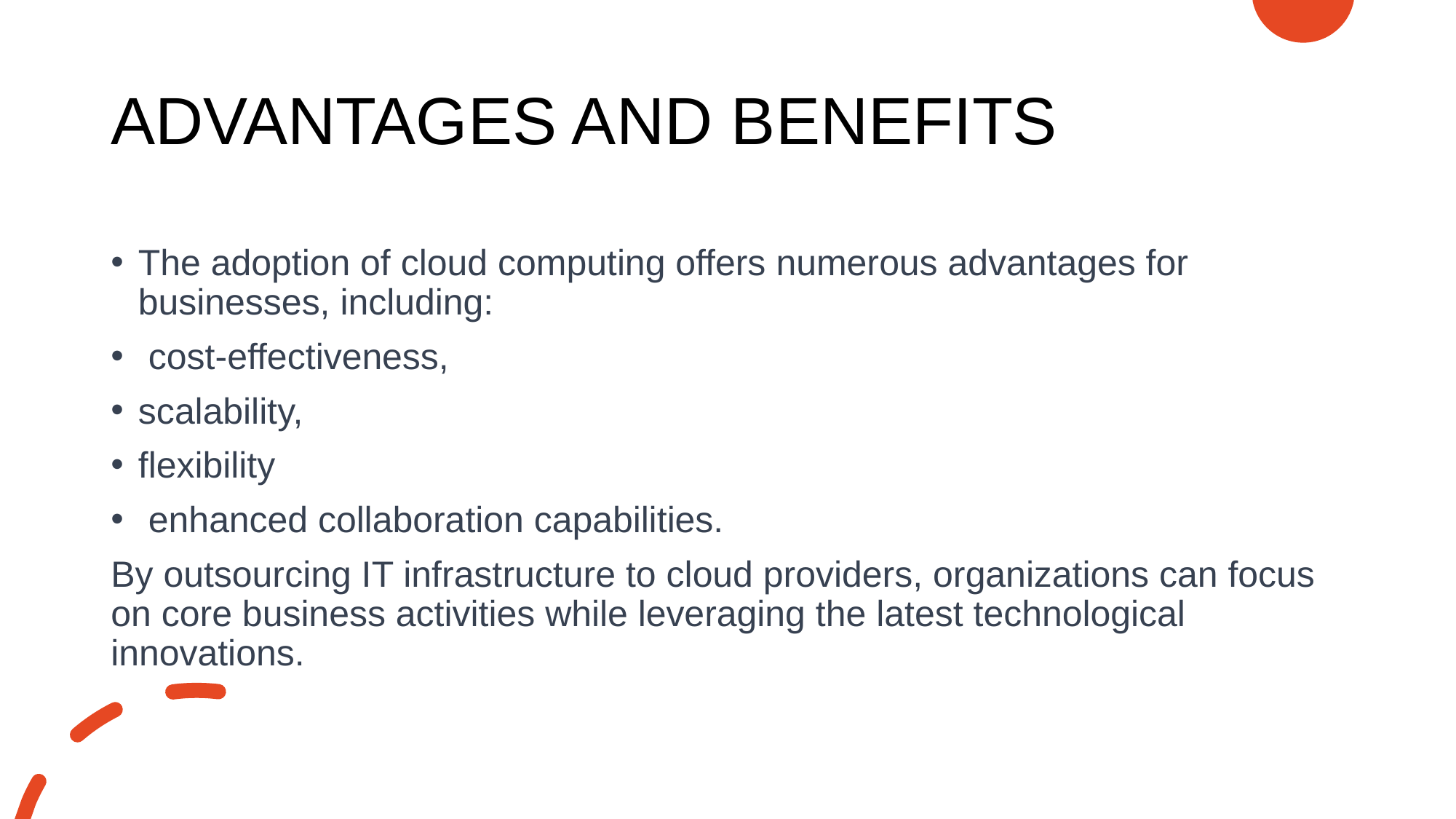

# ADVANTAGES AND BENEFITS
The adoption of cloud computing offers numerous advantages for businesses, including:
 cost-effectiveness,
scalability,
flexibility
 enhanced collaboration capabilities.
By outsourcing IT infrastructure to cloud providers, organizations can focus on core business activities while leveraging the latest technological innovations.